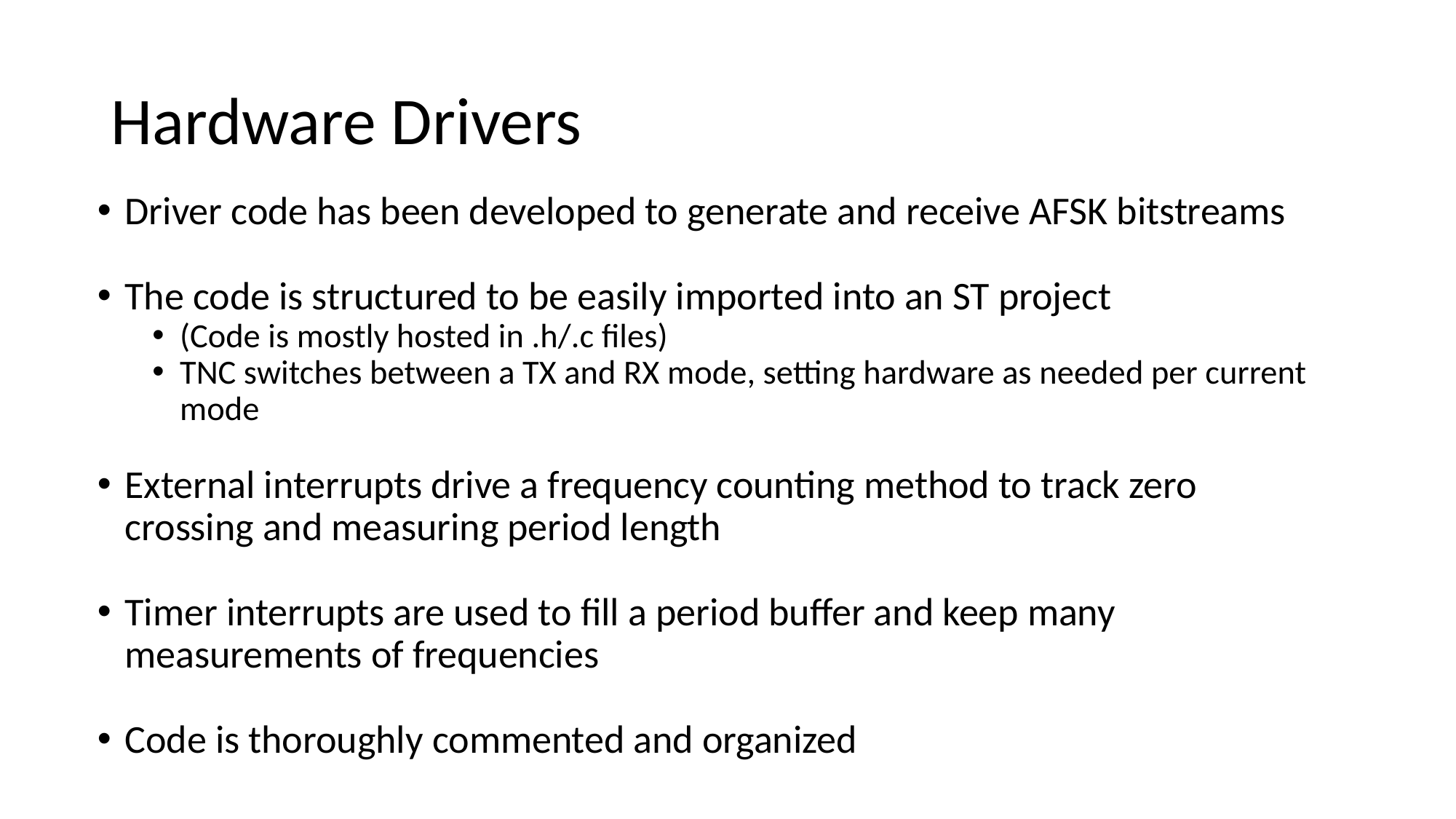

# Hardware Drivers
Driver code has been developed to generate and receive AFSK bitstreams

The code is structured to be easily imported into an ST project
(Code is mostly hosted in .h/.c files)
TNC switches between a TX and RX mode, setting hardware as needed per current mode

External interrupts drive a frequency counting method to track zero crossing and measuring period length

Timer interrupts are used to fill a period buffer and keep many measurements of frequencies

Code is thoroughly commented and organized